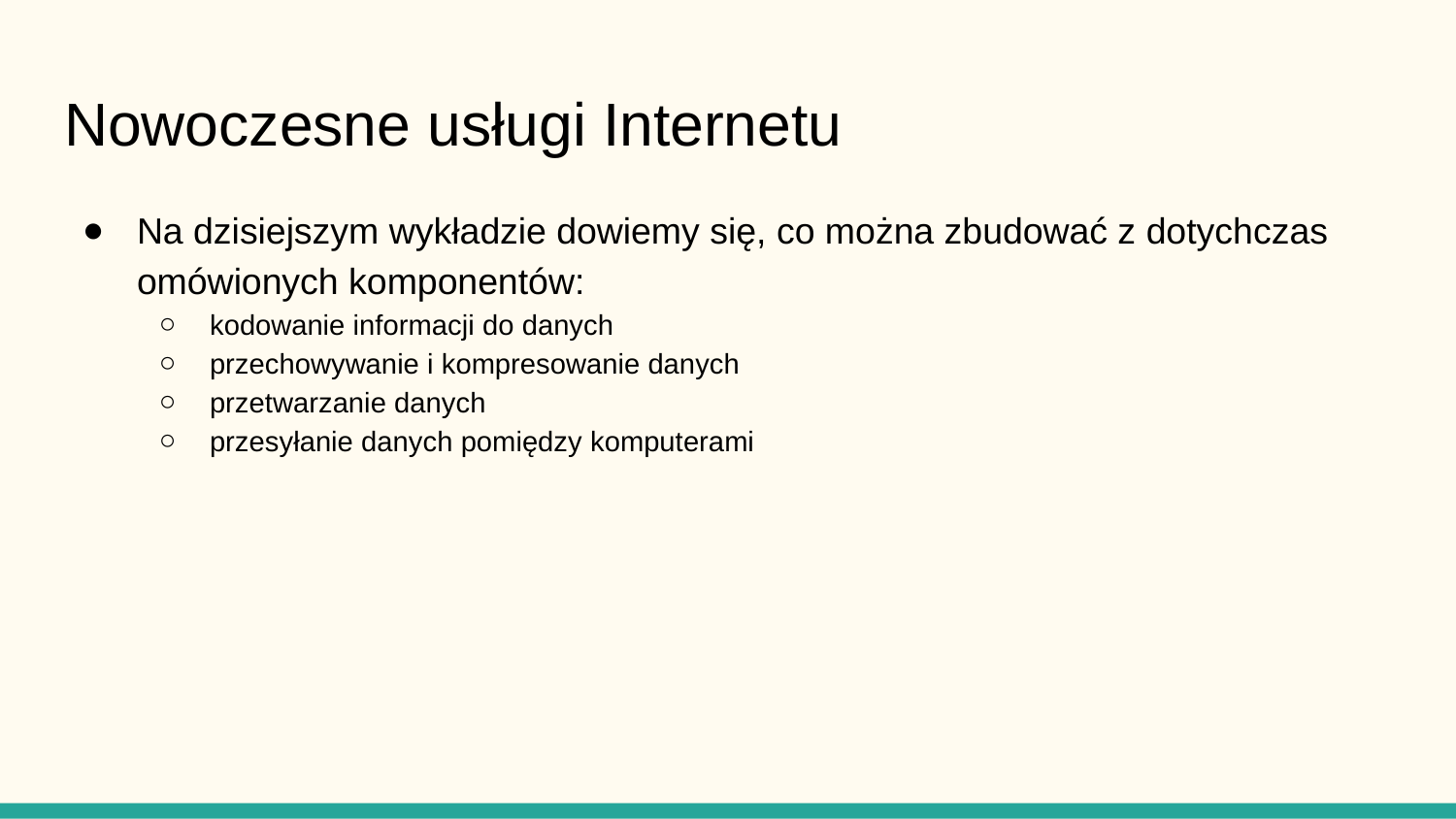

# Nowoczesne usługi Internetu
Na dzisiejszym wykładzie dowiemy się, co można zbudować z dotychczas omówionych komponentów:
kodowanie informacji do danych
przechowywanie i kompresowanie danych
przetwarzanie danych
przesyłanie danych pomiędzy komputerami